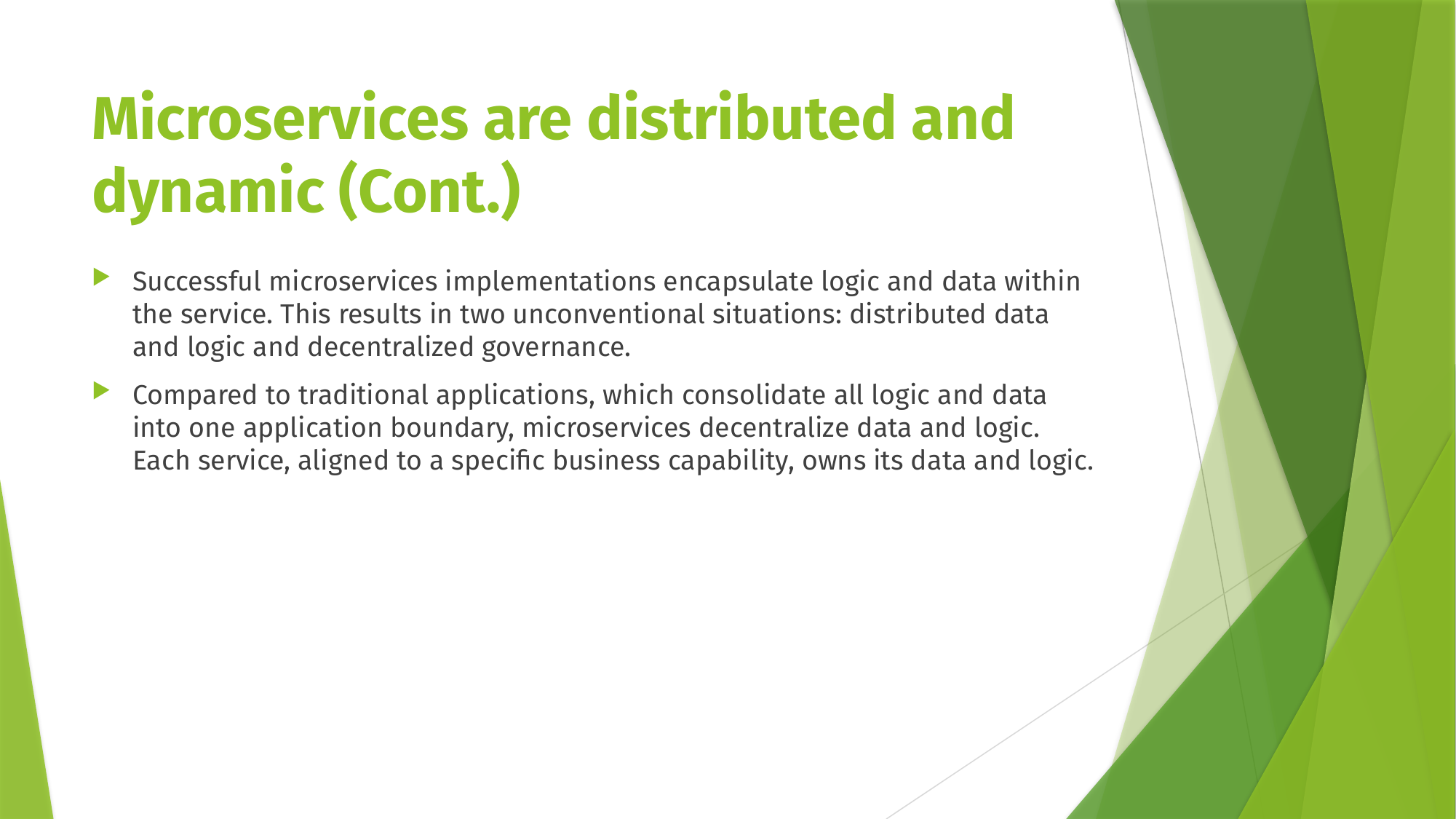

# Microservices are distributed and dynamic (Cont.)
Successful microservices implementations encapsulate logic and data within the service. This results in two unconventional situations: distributed data and logic and decentralized governance.
Compared to traditional applications, which consolidate all logic and data into one application boundary, microservices decentralize data and logic. Each service, aligned to a specific business capability, owns its data and logic.